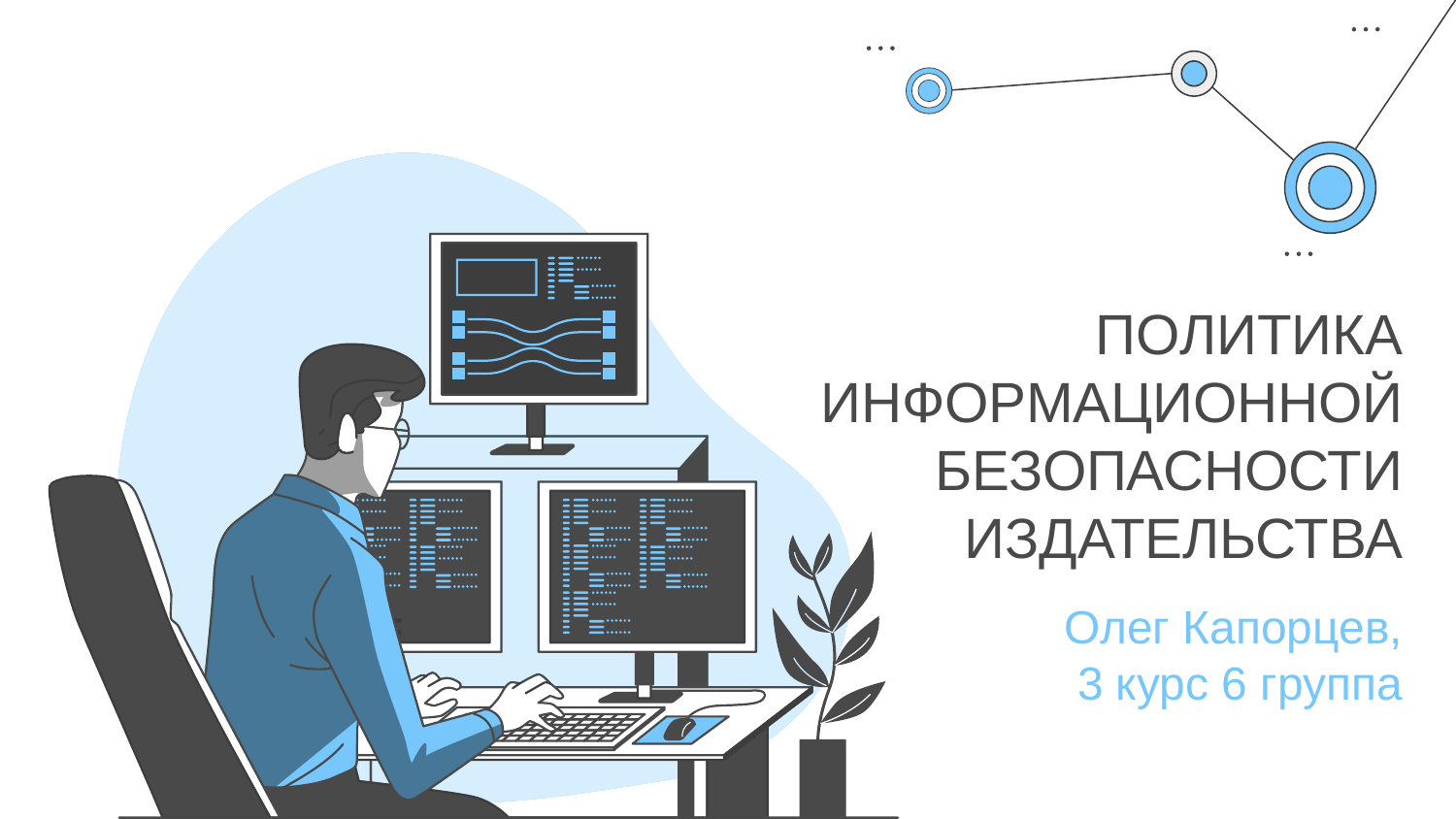

# ПОЛИТИКА ИНФОРМАЦИОННОЙ БЕЗОПАСНОСТИ ИЗДАТЕЛЬСТВА
Олег Капорцев,
3 курс 6 группа